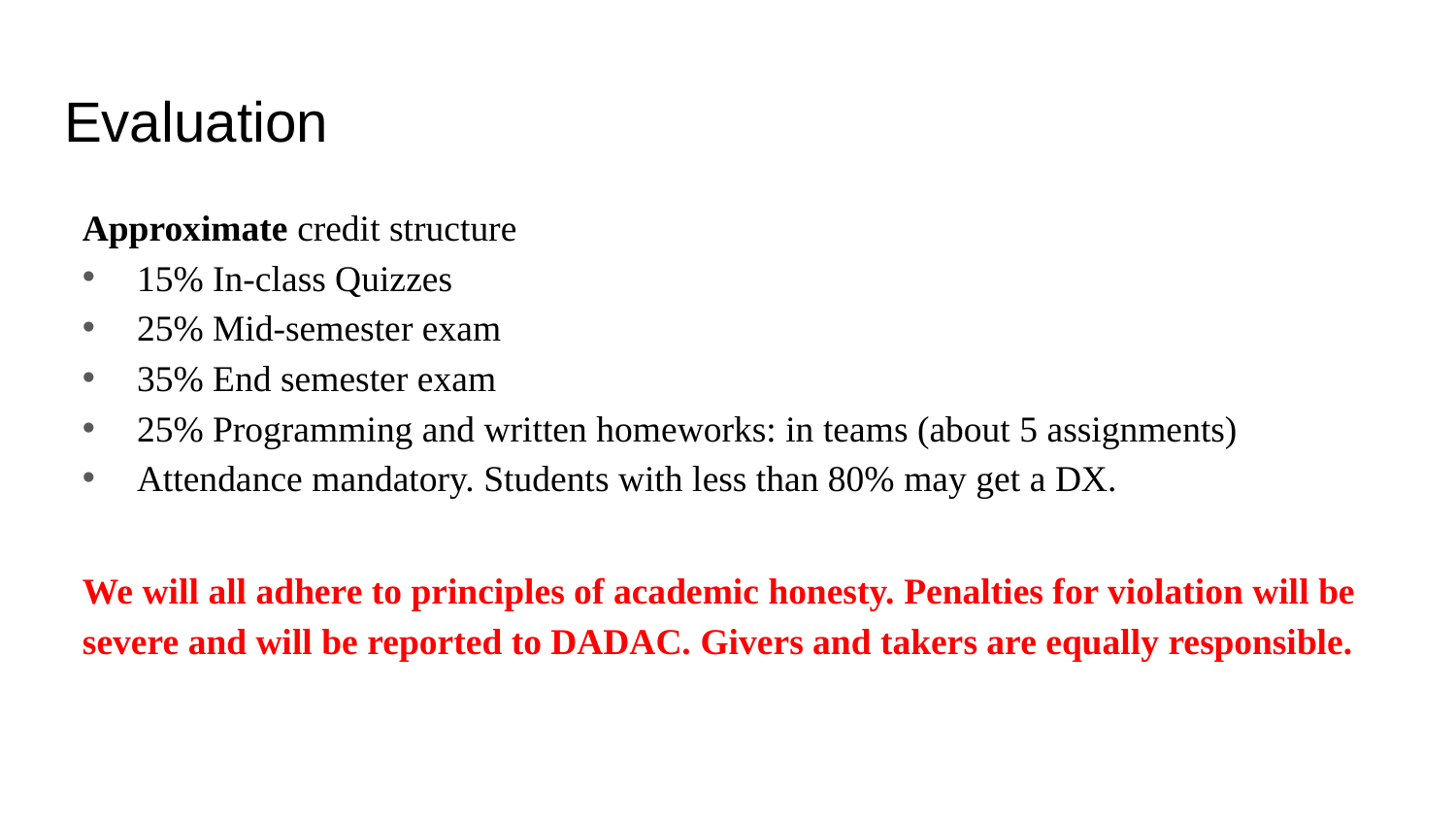

# Evaluation
Approximate credit structure
15% In-class Quizzes
25% Mid-semester exam
35% End semester exam
25% Programming and written homeworks: in teams (about 5 assignments)
Attendance mandatory. Students with less than 80% may get a DX.

We will all adhere to principles of academic honesty. Penalties for violation will be severe and will be reported to DADAC. Givers and takers are equally responsible.